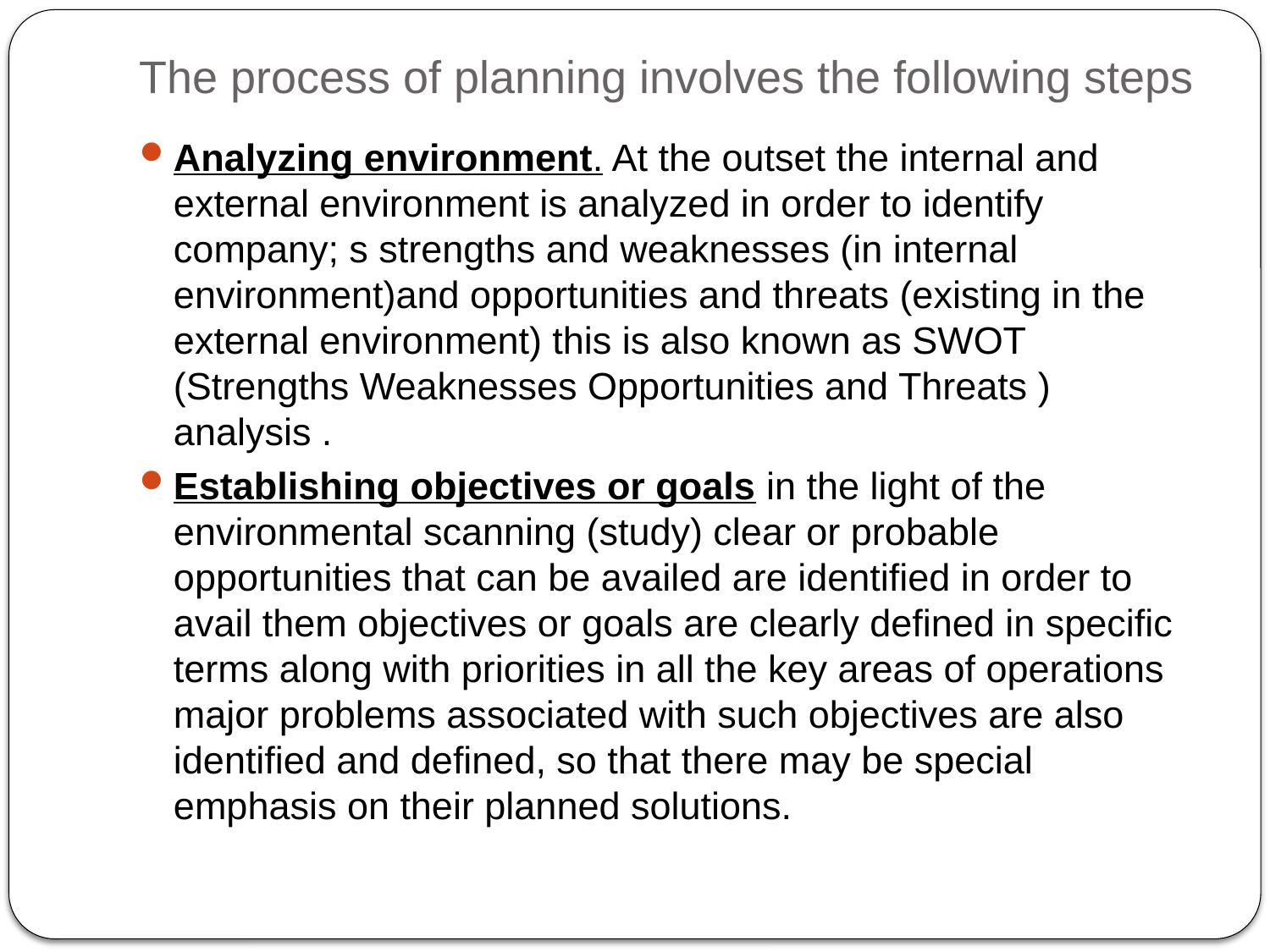

# The process of planning involves the following steps
Analyzing environment. At the outset the internal and external environment is analyzed in order to identify company; s strengths and weaknesses (in internal environment)and opportunities and threats (existing in the external environment) this is also known as SWOT (Strengths Weaknesses Opportunities and Threats ) analysis .
Establishing objectives or goals in the light of the environmental scanning (study) clear or probable opportunities that can be availed are identified in order to avail them objectives or goals are clearly defined in specific terms along with priorities in all the key areas of operations major problems associated with such objectives are also identified and defined, so that there may be special emphasis on their planned solutions.